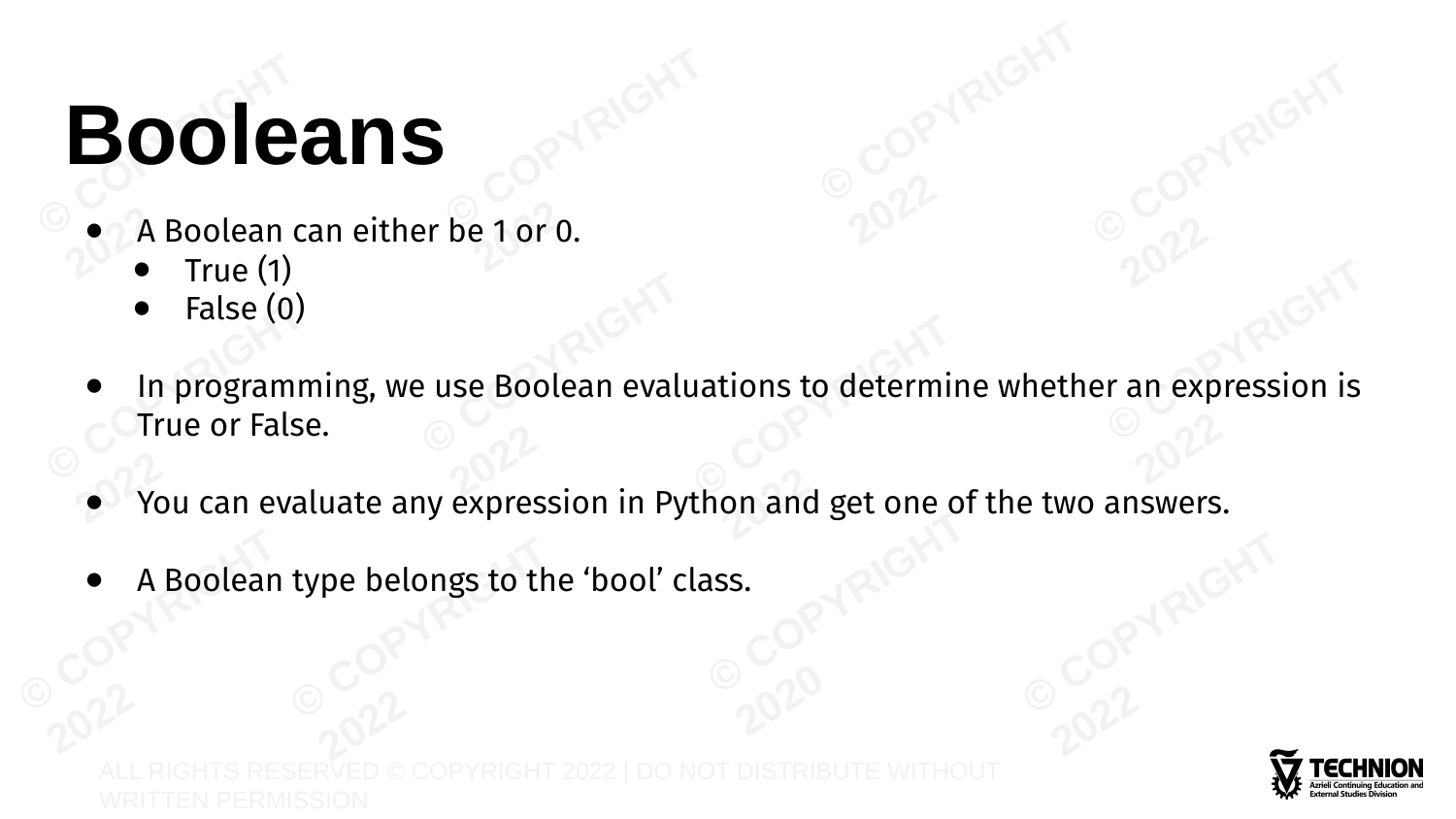

# Booleans
A Boolean can either be 1 or 0.
True (1)
False (0)
In programming, we use Boolean evaluations to determine whether an expression is True or False.
You can evaluate any expression in Python and get one of the two answers.
A Boolean type belongs to the ‘bool’ class.